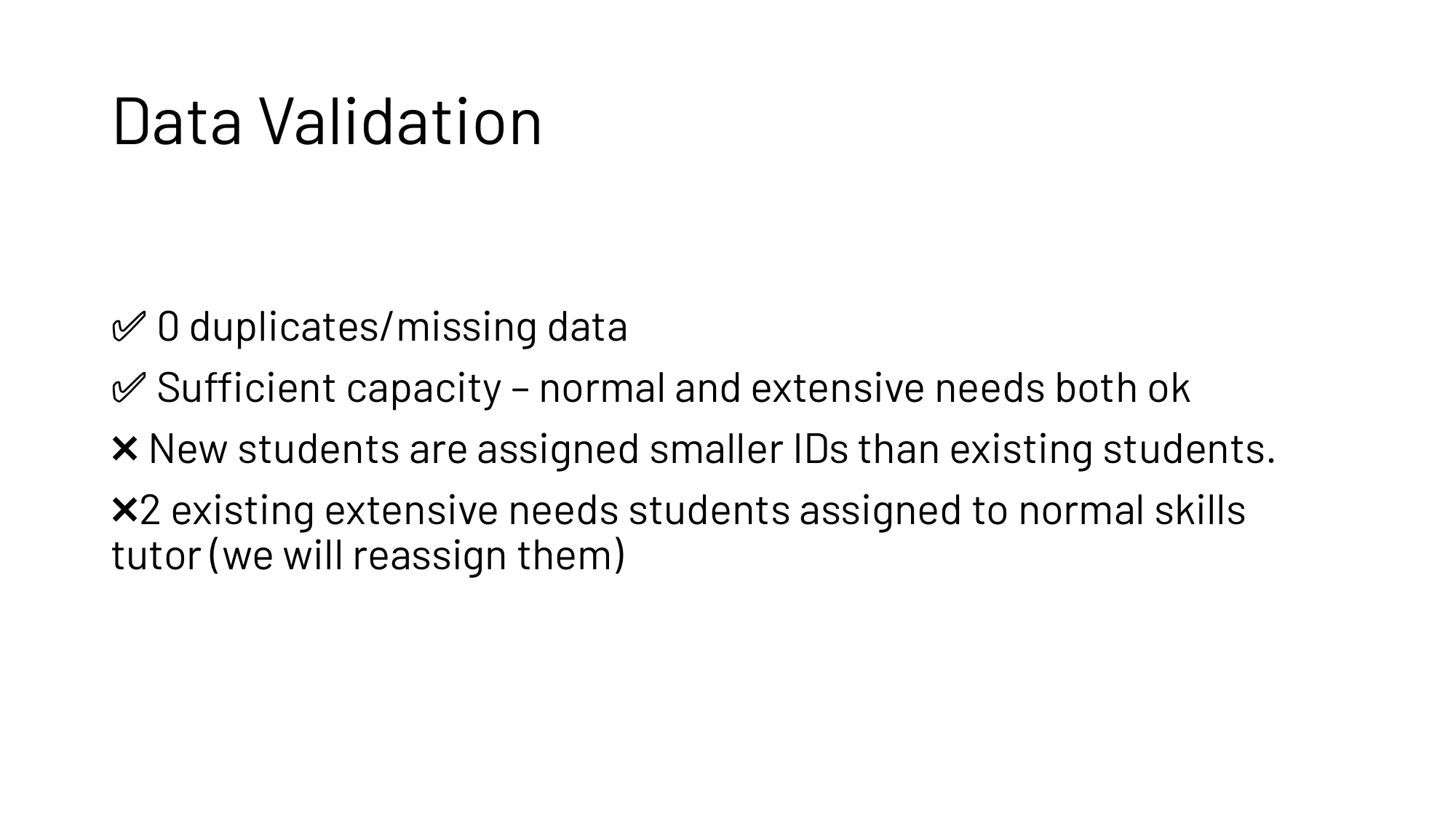

# Data Validation
✅ 0 duplicates/missing data
✅ Sufficient capacity – normal and extensive needs both ok
❌ New students are assigned smaller IDs than existing students.
❌2 existing extensive needs students assigned to normal skills tutor (we will reassign them)